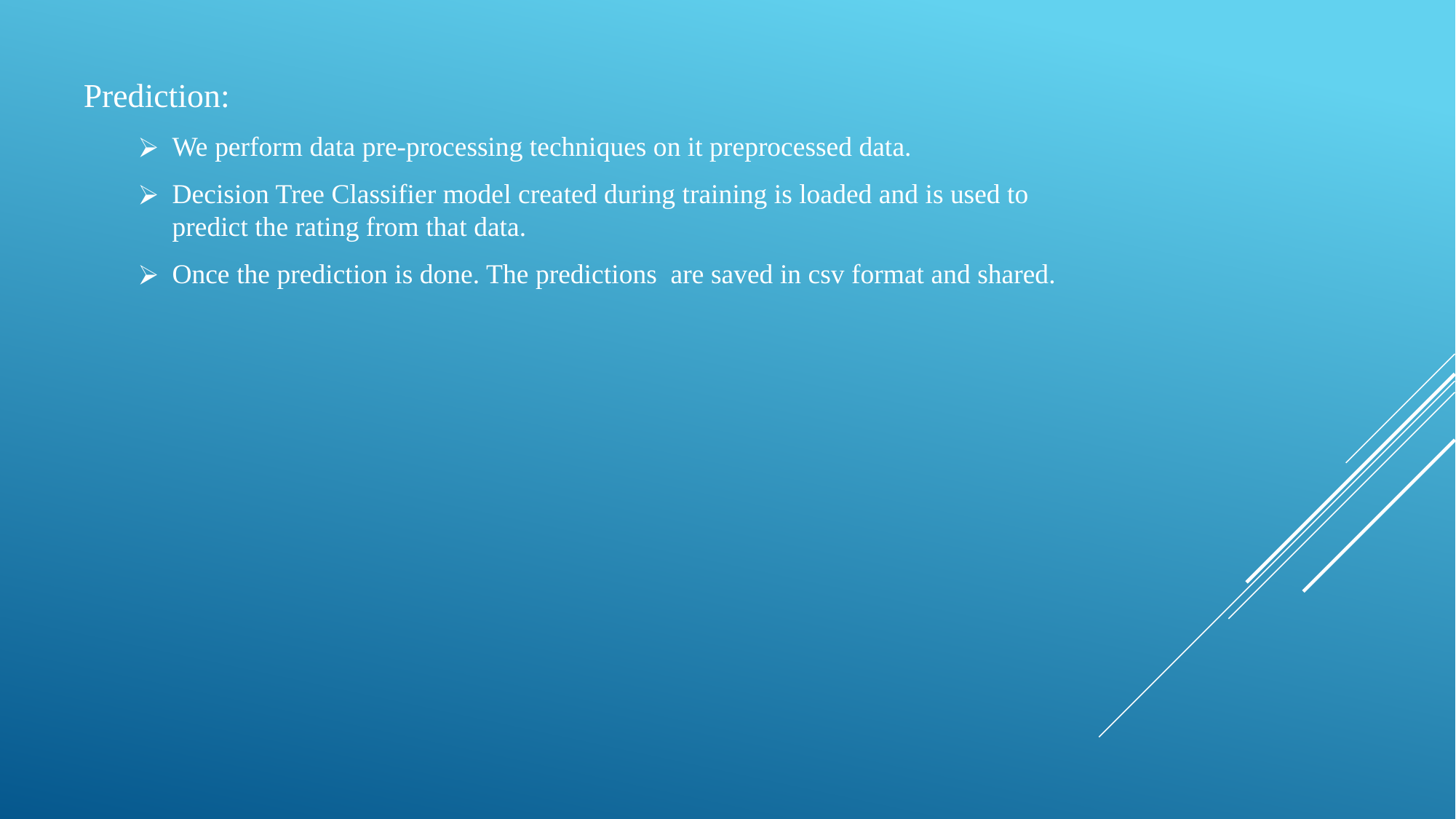

Prediction:
We perform data pre-processing techniques on it preprocessed data.
Decision Tree Classifier model created during training is loaded and is used to predict the rating from that data.
Once the prediction is done. The predictions  are saved in csv format and shared.